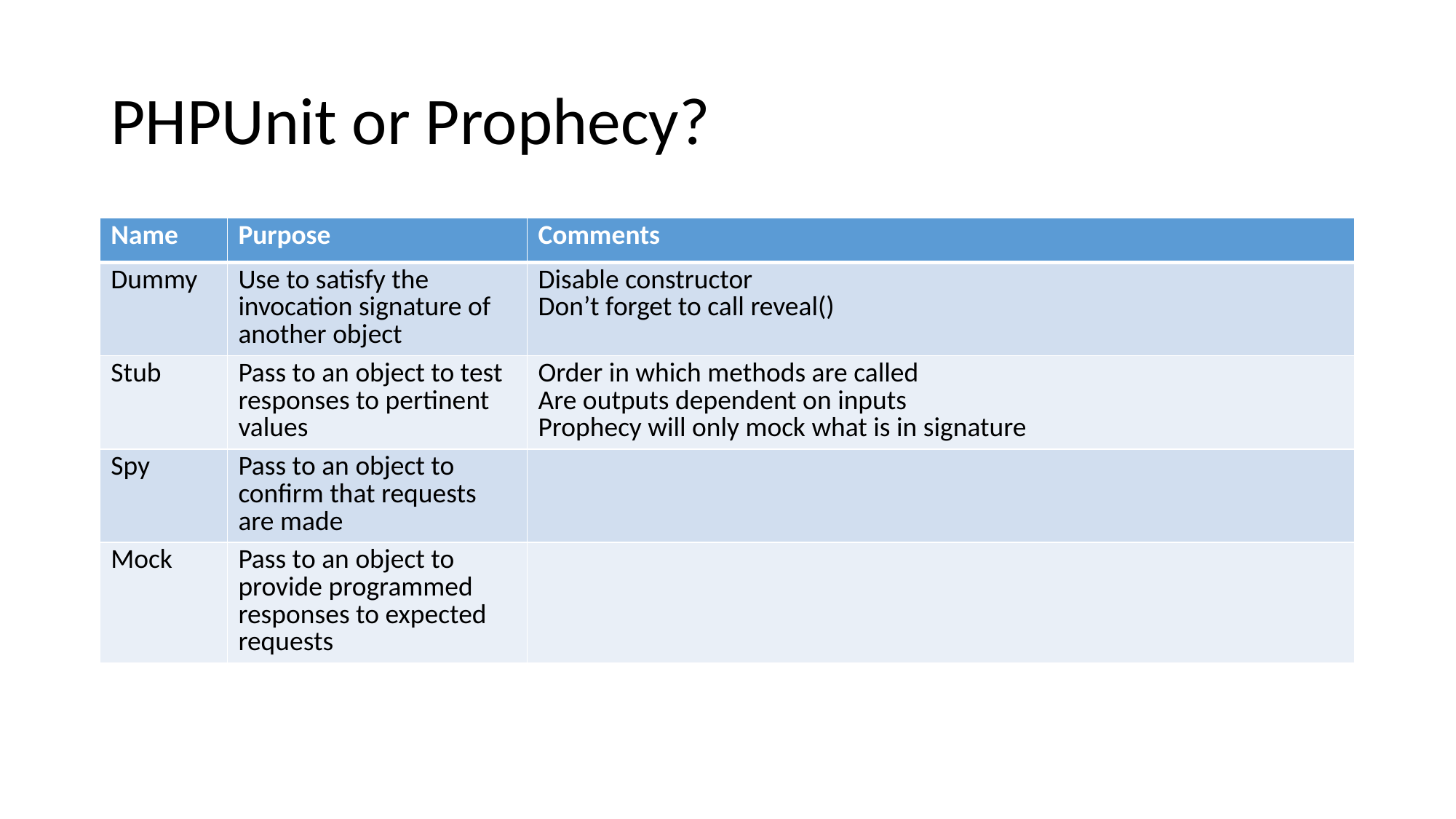

# PHPUnit or Prophecy?
| Name | Purpose | Comments |
| --- | --- | --- |
| Dummy | Use to satisfy the invocation signature of another object | Disable constructor Don’t forget to call reveal() |
| Stub | Pass to an object to test responses to pertinent values | Order in which methods are called Are outputs dependent on inputs Prophecy will only mock what is in signature |
| Spy | Pass to an object to confirm that requests are made |  |
| Mock | Pass to an object to provide programmed responses to expected requests |  |